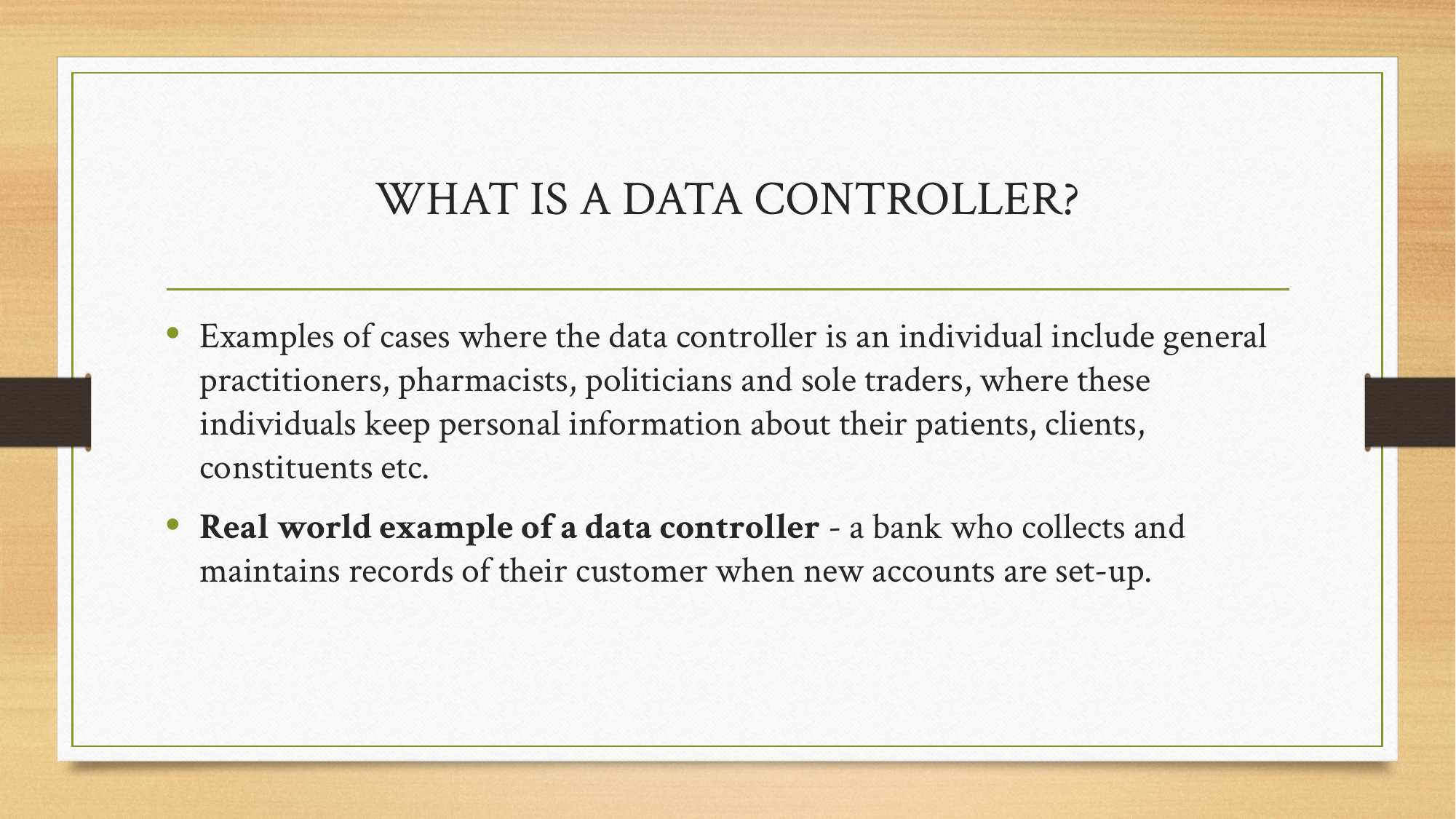

# WHAT IS A DATA CONTROLLER?
Examples of cases where the data controller is an individual include general practitioners, pharmacists, politicians and sole traders, where these individuals keep personal information about their patients, clients, constituents etc.
Real world example of a data controller - a bank who collects and maintains records of their customer when new accounts are set-up.